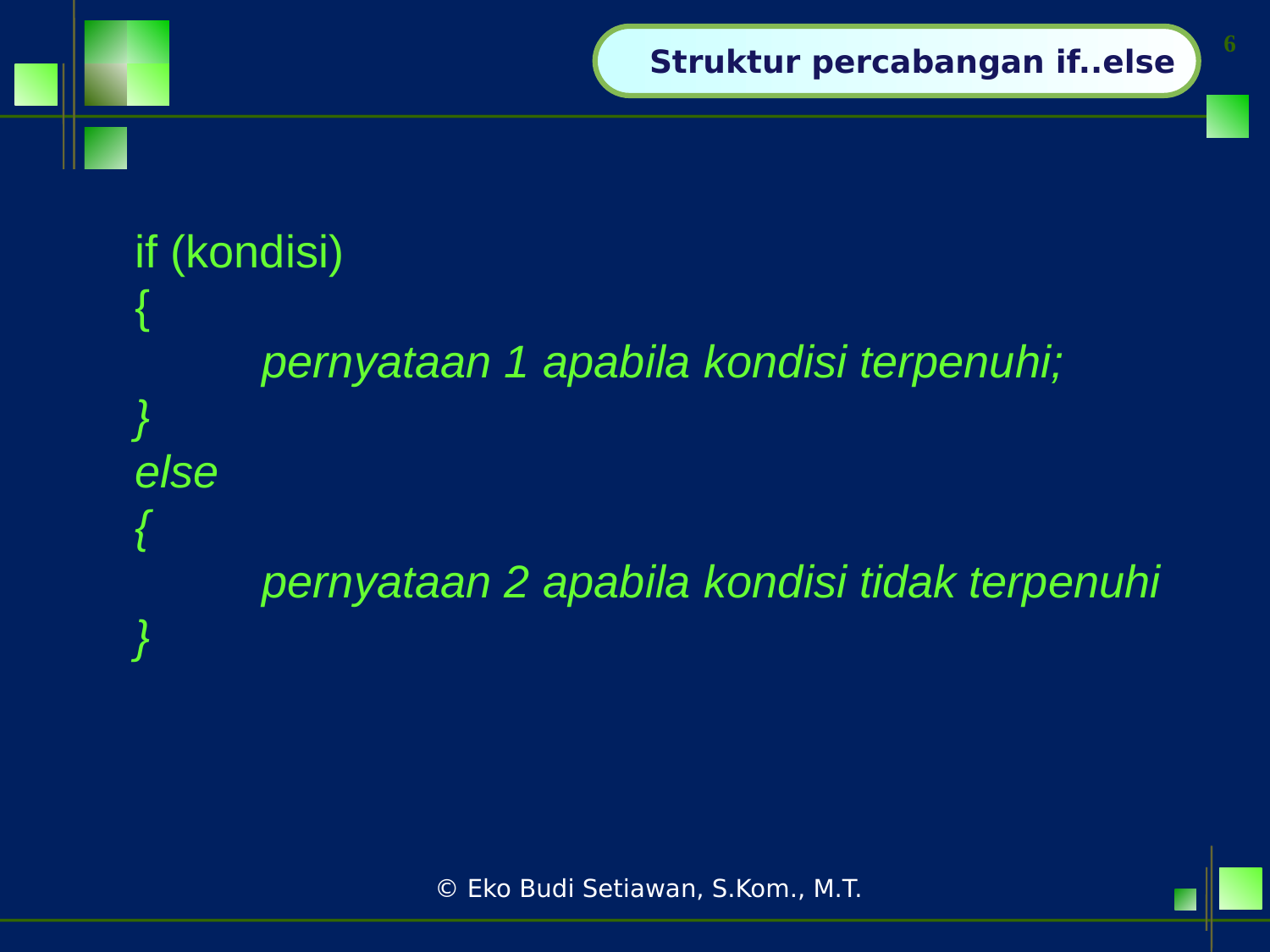

Struktur percabangan if..else
if (kondisi)
{
	pernyataan 1 apabila kondisi terpenuhi;
}
else
{
	pernyataan 2 apabila kondisi tidak terpenuhi
}
© Eko Budi Setiawan, S.Kom., M.T.